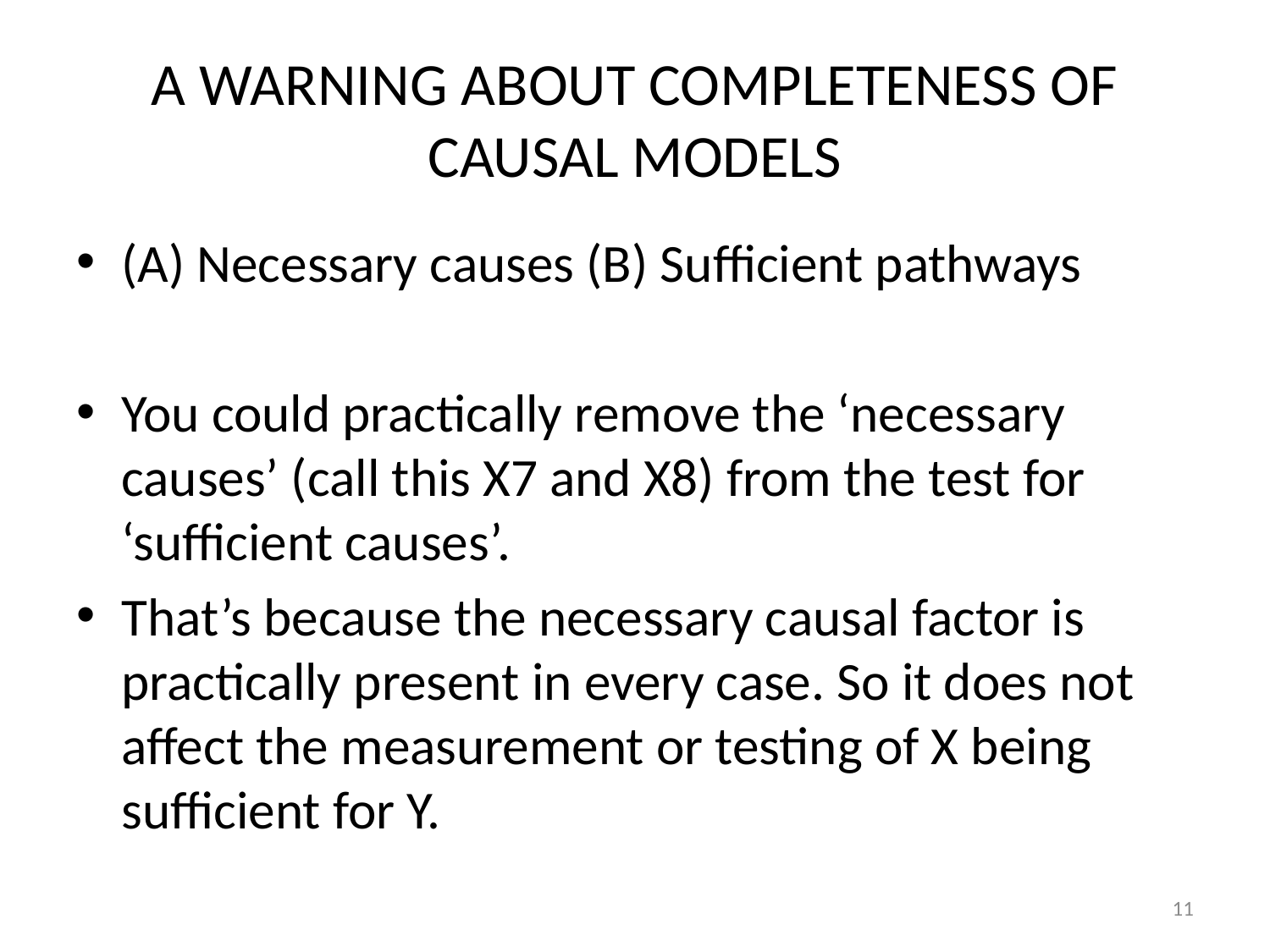

# A WARNING ABOUT COMPLETENESS OF CAUSAL MODELS
(A) Necessary causes (B) Sufficient pathways

You could practically remove the ‘necessary causes’ (call this X7 and X8) from the test for ‘sufficient causes’.
That’s because the necessary causal factor is practically present in every case. So it does not affect the measurement or testing of X being sufficient for Y.
11